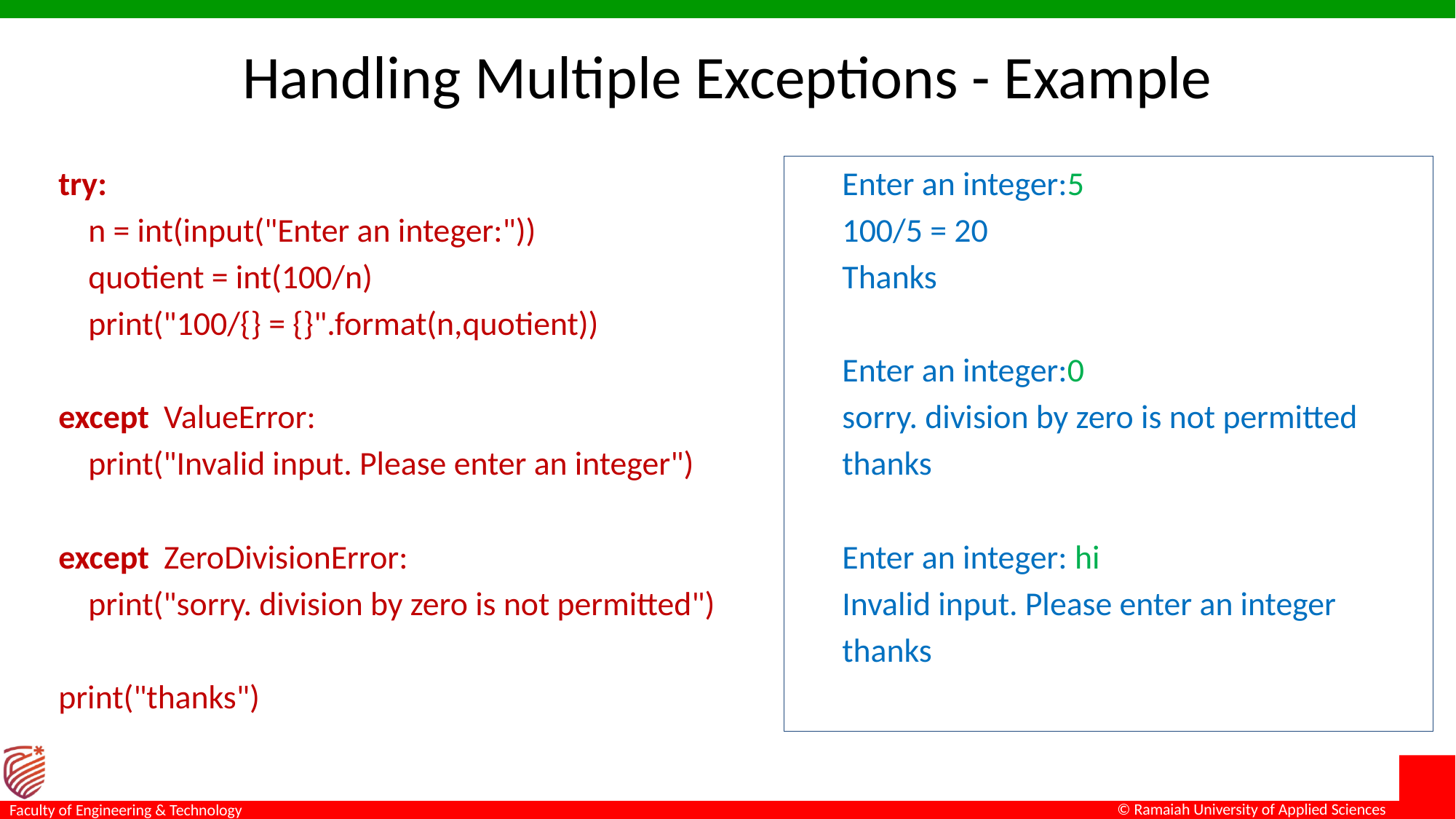

# Handling Multiple Exceptions - Example
Enter an integer:5
100/5 = 20
Thanks

Enter an integer:0
sorry. division by zero is not permitted
thanks

Enter an integer: hi
Invalid input. Please enter an integer
thanks

try:
    n = int(input("Enter an integer:"))
    quotient = int(100/n)
    print("100/{} = {}".format(n,quotient))

except  ValueError:
    print("Invalid input. Please enter an integer")

except  ZeroDivisionError:
    print("sorry. division by zero is not permitted")

print("thanks")